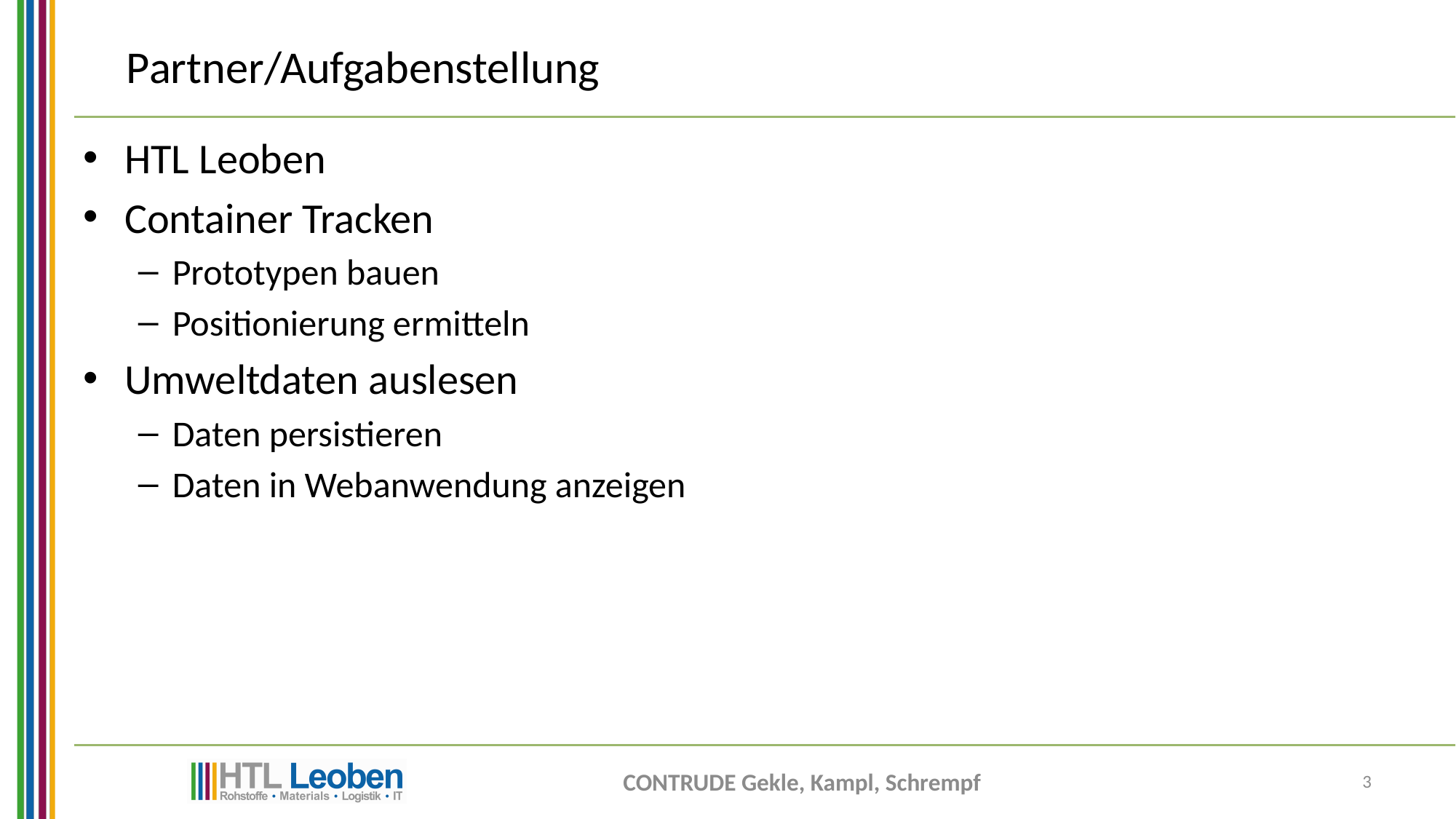

# Partner/Aufgabenstellung
HTL Leoben
Container Tracken
Prototypen bauen
Positionierung ermitteln
Umweltdaten auslesen
Daten persistieren
Daten in Webanwendung anzeigen

CONTRUDE Gekle, Kampl, Schrempf
3